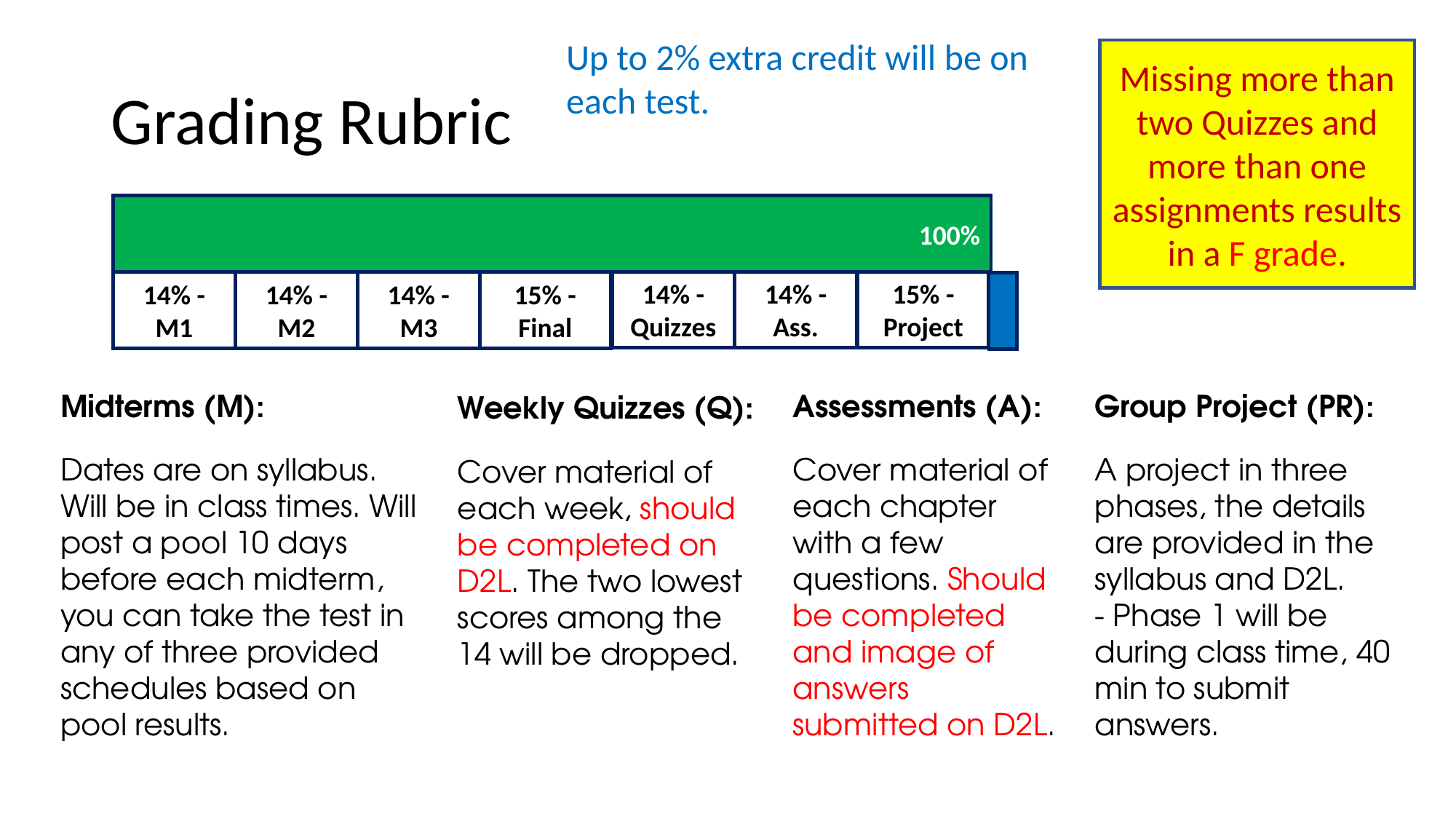

Up to 2% extra credit will be on each test.
Missing more than two Quizzes and more than one assignments results in a F grade.
# Grading Rubric
100%
15% - Project
14% - Ass.
14% - Quizzes
14% - M2
14% - M3
15% - Final
14% - M1

Midterms (M):

Dates are on syllabus. Will be in class times. Will post a pool 10 days before each midterm, you can take the test in any of three provided schedules based on pool results.
Assessments (A):

Cover material of each chapter with a few questions. Should be completed and image of answers submitted on D2L.
Group Project (PR):

A project in three phases, the details are provided in the syllabus and D2L.
- Phase 1 will be during class time, 40 min to submit answers.
Weekly Quizzes (Q):

Cover material of each week, should be completed on D2L. The two lowest scores among the 14 will be dropped.